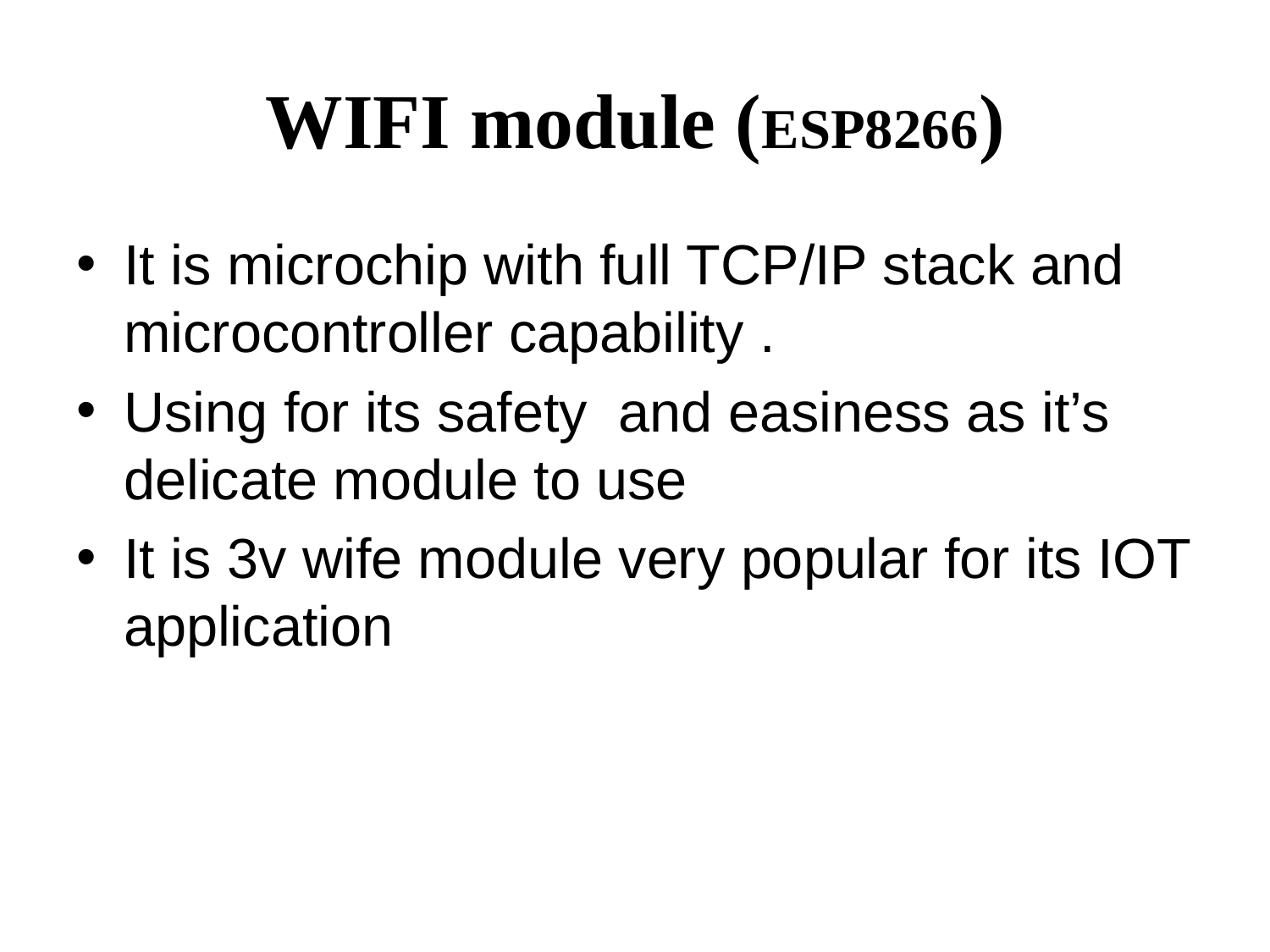

# WIFI module (ESP8266)
It is microchip with full TCP/IP stack and microcontroller capability .
Using for its safety  and easiness as it’s delicate module to use
It is 3v wife module very popular for its IOT application